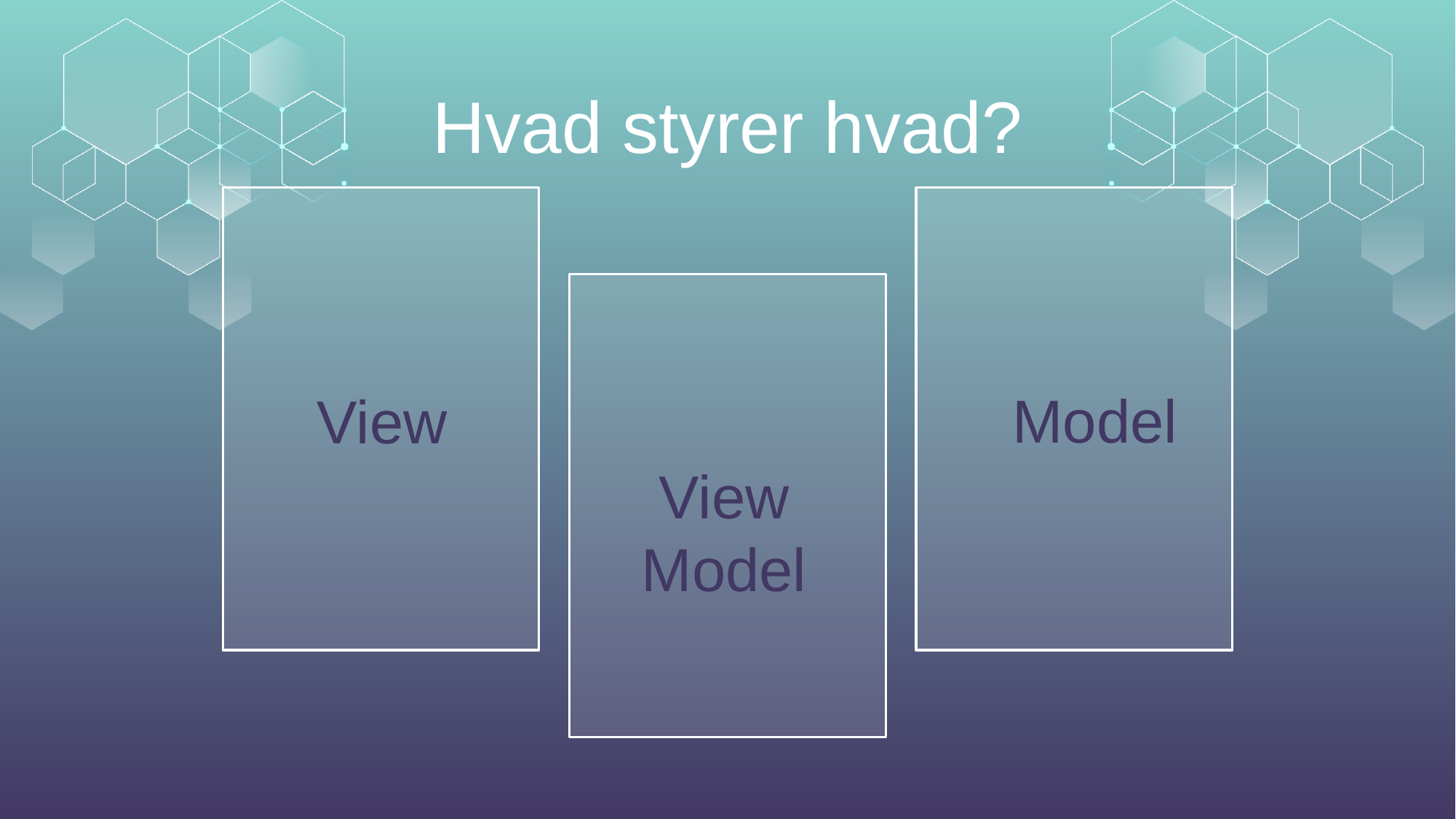

# Hvad styrer hvad?
Model
View
View
Model